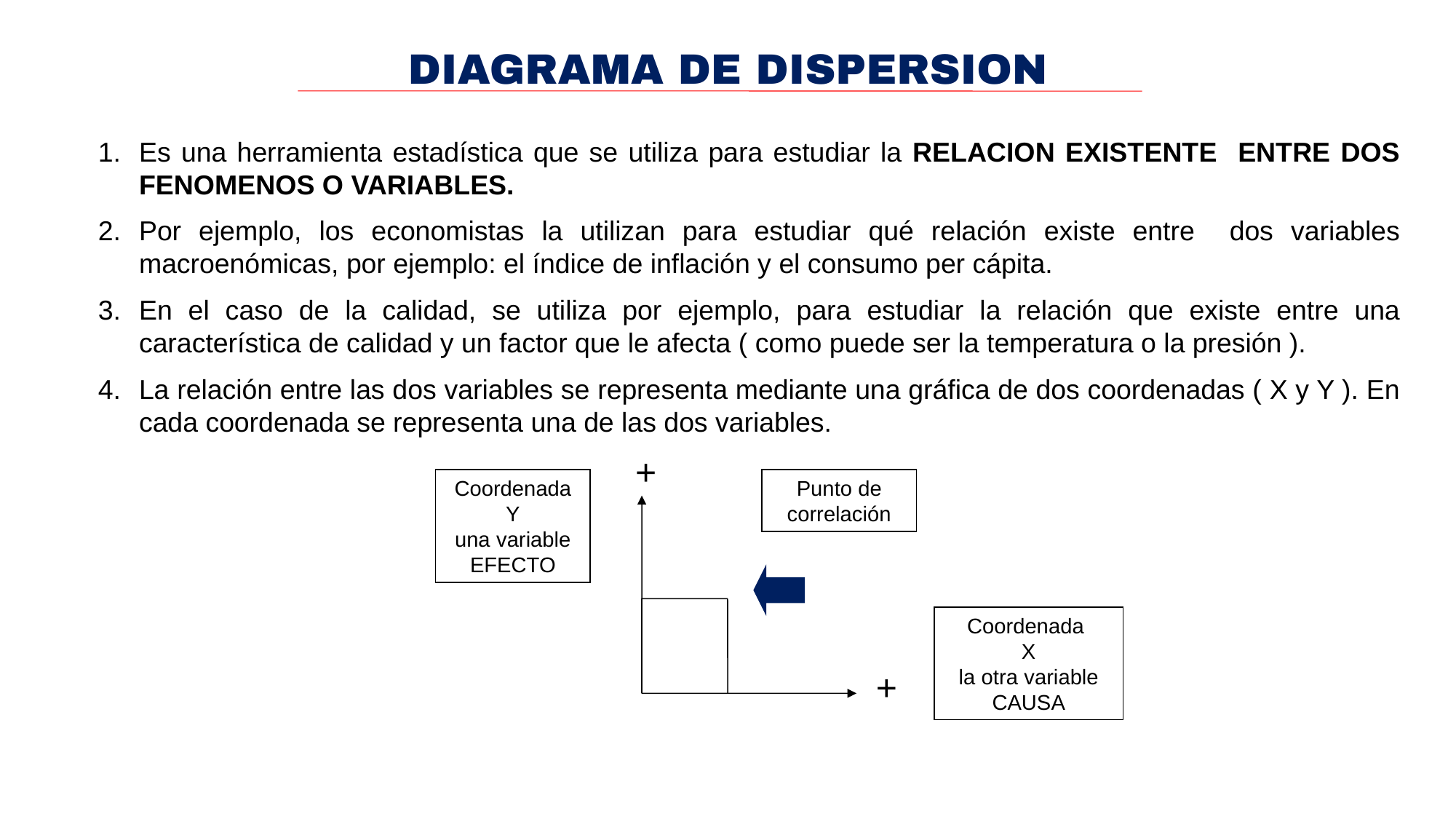

DIAGRAMA DE DISPERSION

Es una herramienta estadística que se utiliza para estudiar la RELACION EXISTENTE  ENTRE DOS FENOMENOS O VARIABLES.
Por ejemplo, los economistas la utilizan para estudiar qué relación existe entre  dos variables macroenómicas, por ejemplo: el índice de inflación y el consumo per cápita.
En el caso de la calidad, se utiliza por ejemplo, para estudiar la relación que existe entre una característica de calidad y un factor que le afecta ( como puede ser la temperatura o la presión ).
La relación entre las dos variables se representa mediante una gráfica de dos coordenadas ( X y Y ). En cada coordenada se representa una de las dos variables.

+
Coordenada Y
una variable
EFECTO
Punto de correlación

Coordenada
X
la otra variable
CAUSA
+